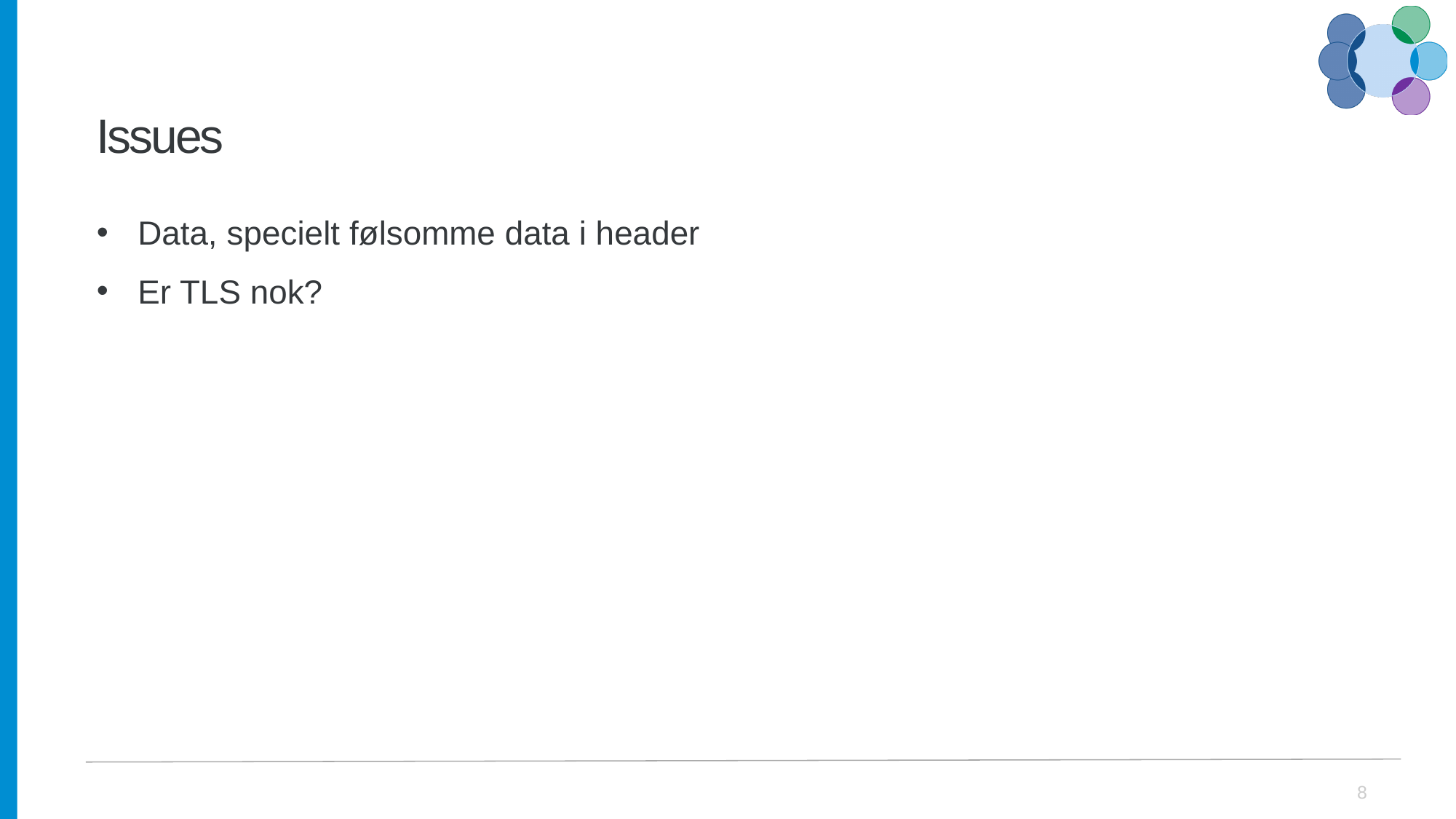

# Issues
Data, specielt følsomme data i header
Er TLS nok?

8